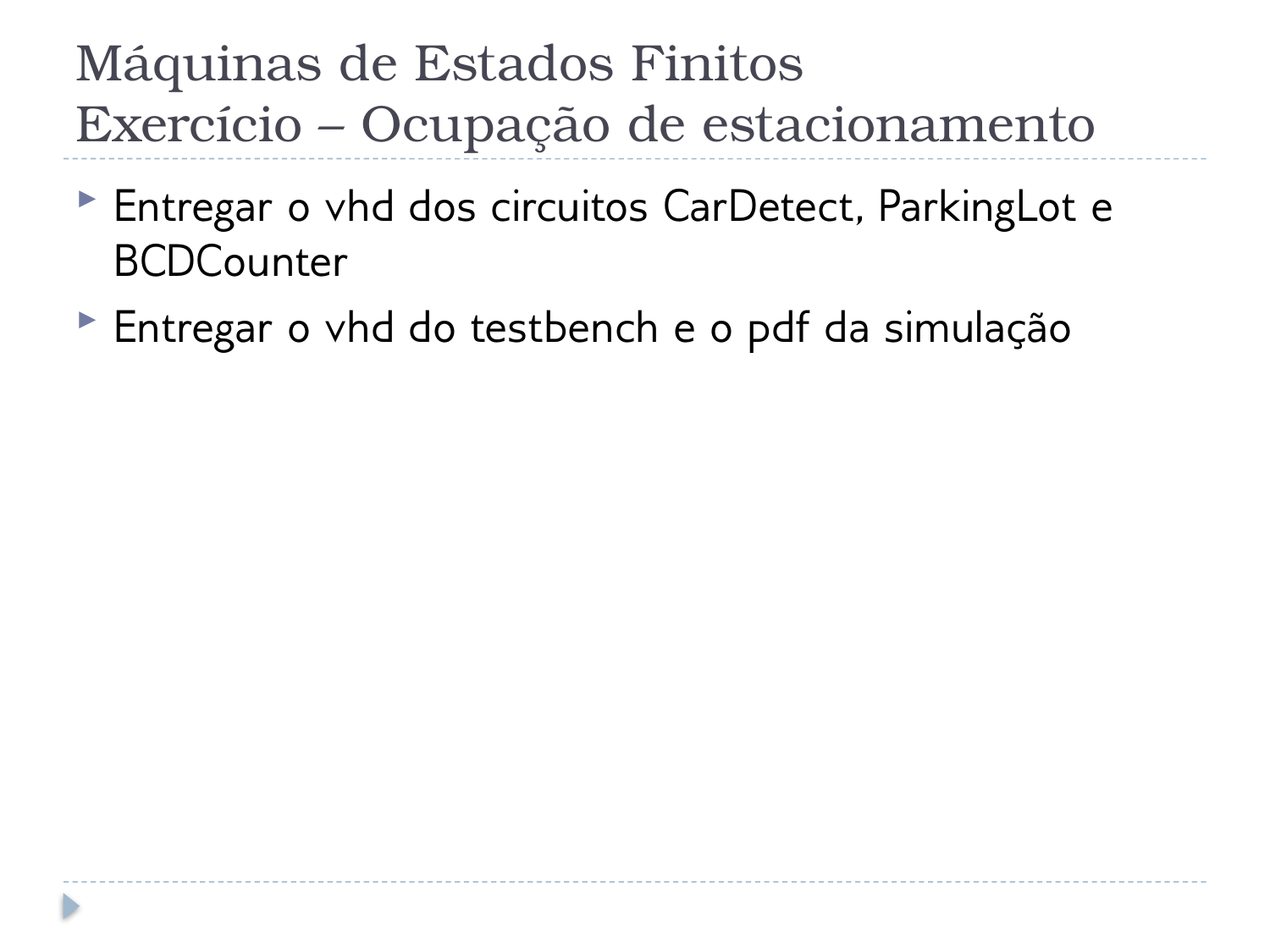

# Máquinas de Estados Finitos Exercício – Ocupação de estacionamento
Entregar o vhd dos circuitos CarDetect, ParkingLot e BCDCounter
Entregar o vhd do testbench e o pdf da simulação